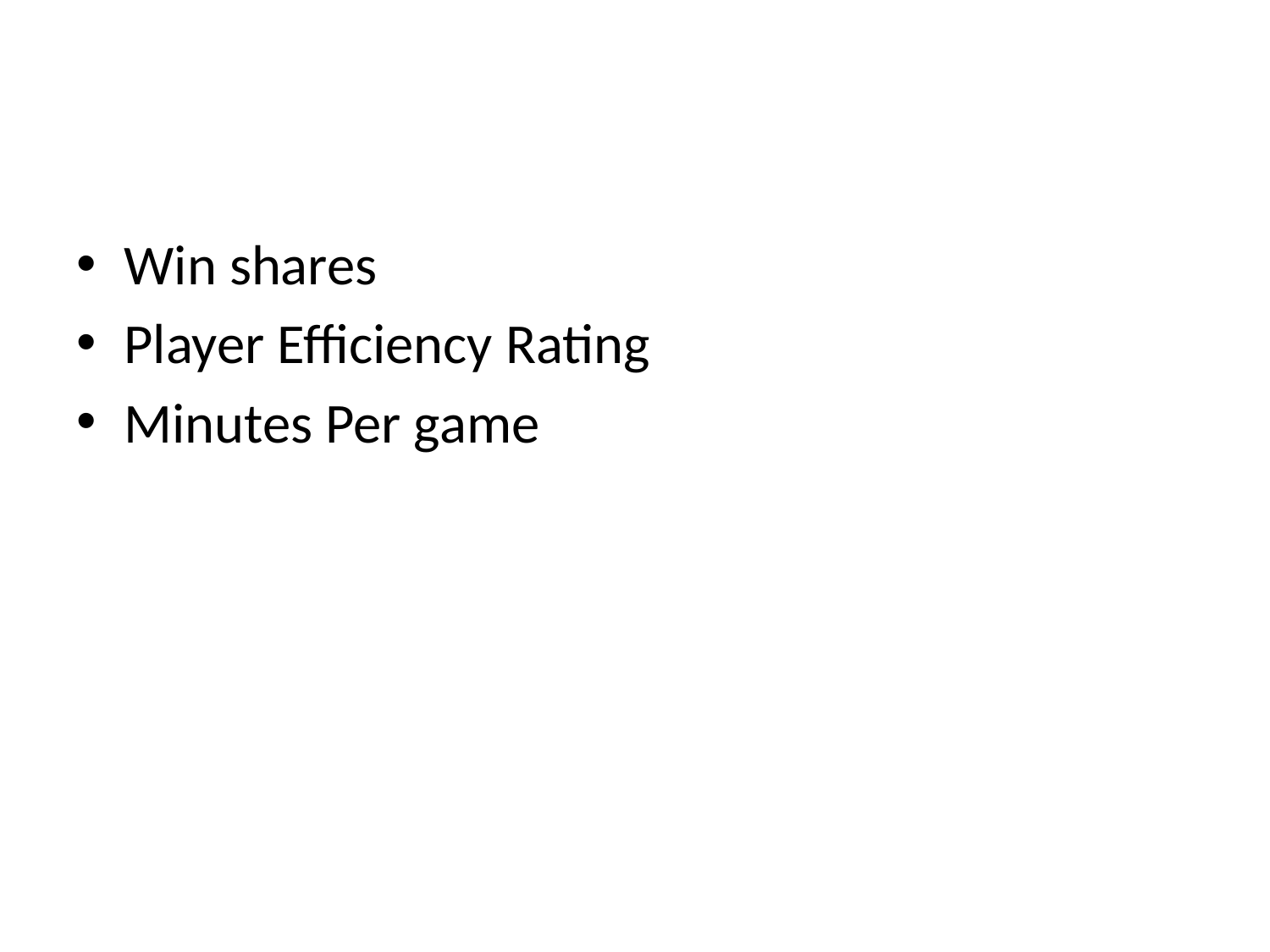

#
Win shares
Player Efficiency Rating
Minutes Per game